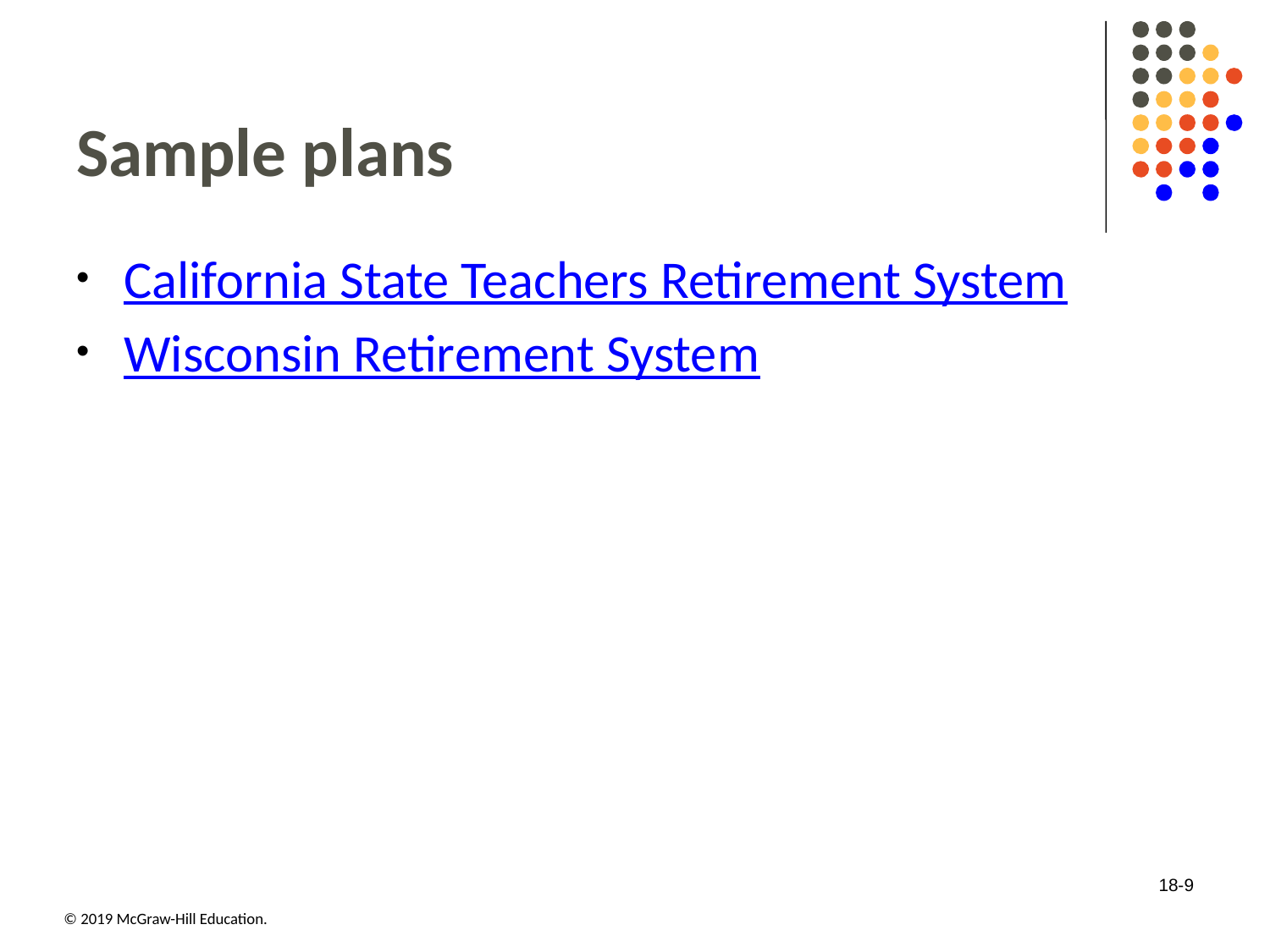

# Sample plans
California State Teachers Retirement System
Wisconsin Retirement System
18-9